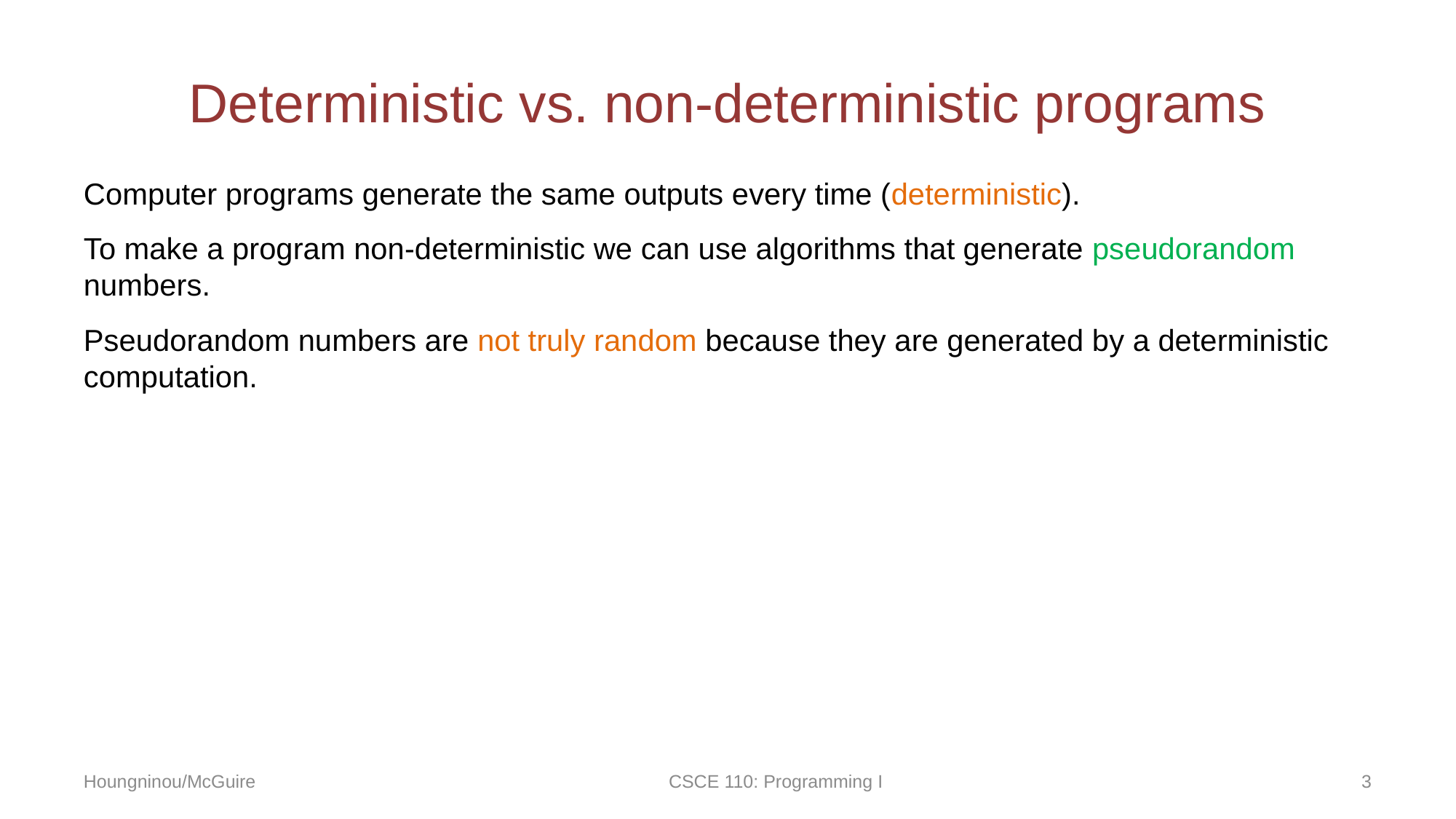

# Deterministic vs. non-deterministic programs
Computer programs generate the same outputs every time (deterministic).
To make a program non-deterministic we can use algorithms that generate pseudorandom numbers.
Pseudorandom numbers are not truly random because they are generated by a deterministic computation.
Houngninou/McGuire
CSCE 110: Programming I
3